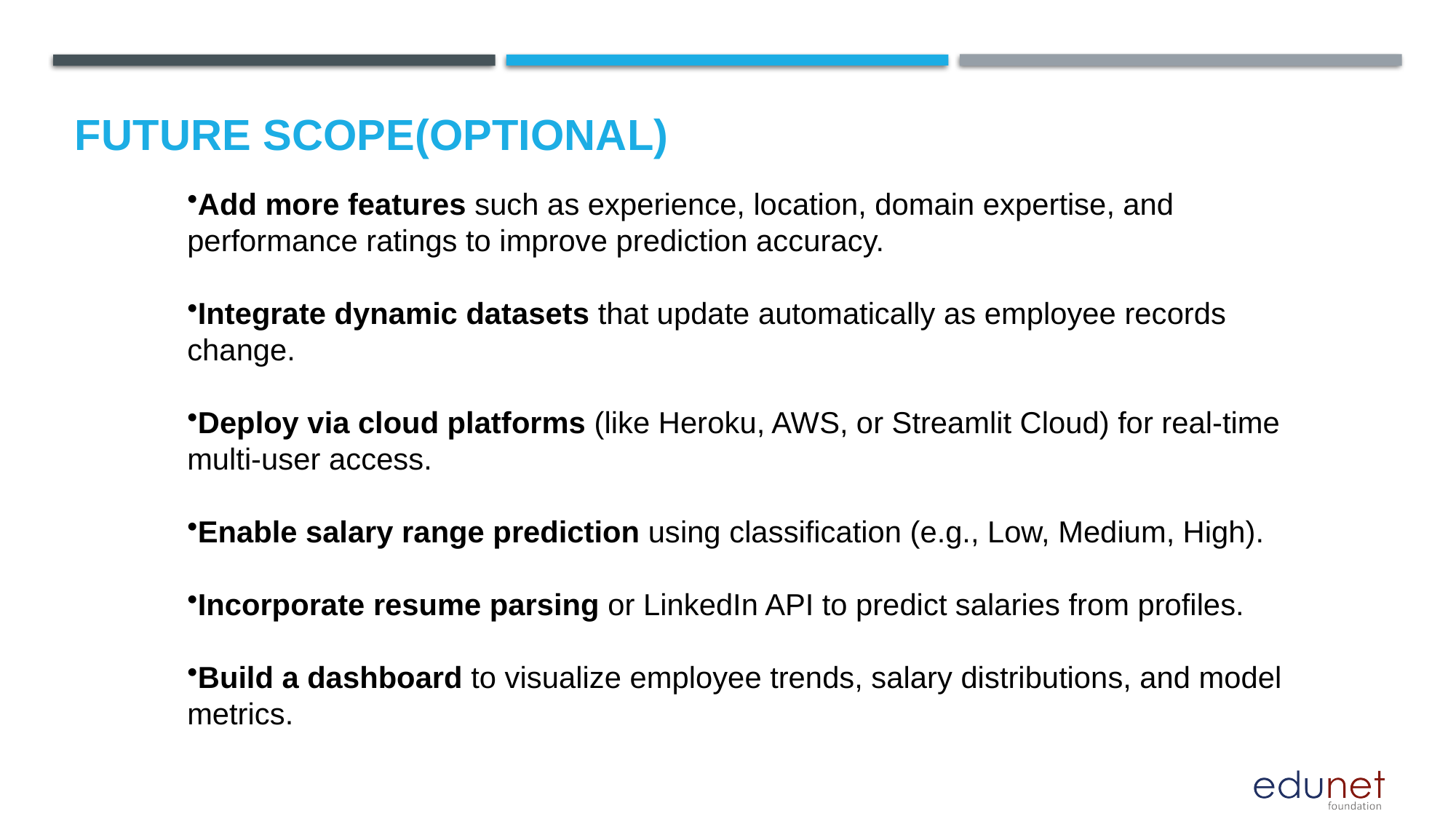

Future scope(Optional)
Add more features such as experience, location, domain expertise, and performance ratings to improve prediction accuracy.

Integrate dynamic datasets that update automatically as employee records change.

Deploy via cloud platforms (like Heroku, AWS, or Streamlit Cloud) for real-time multi-user access.

Enable salary range prediction using classification (e.g., Low, Medium, High).

Incorporate resume parsing or LinkedIn API to predict salaries from profiles.

Build a dashboard to visualize employee trends, salary distributions, and model metrics.